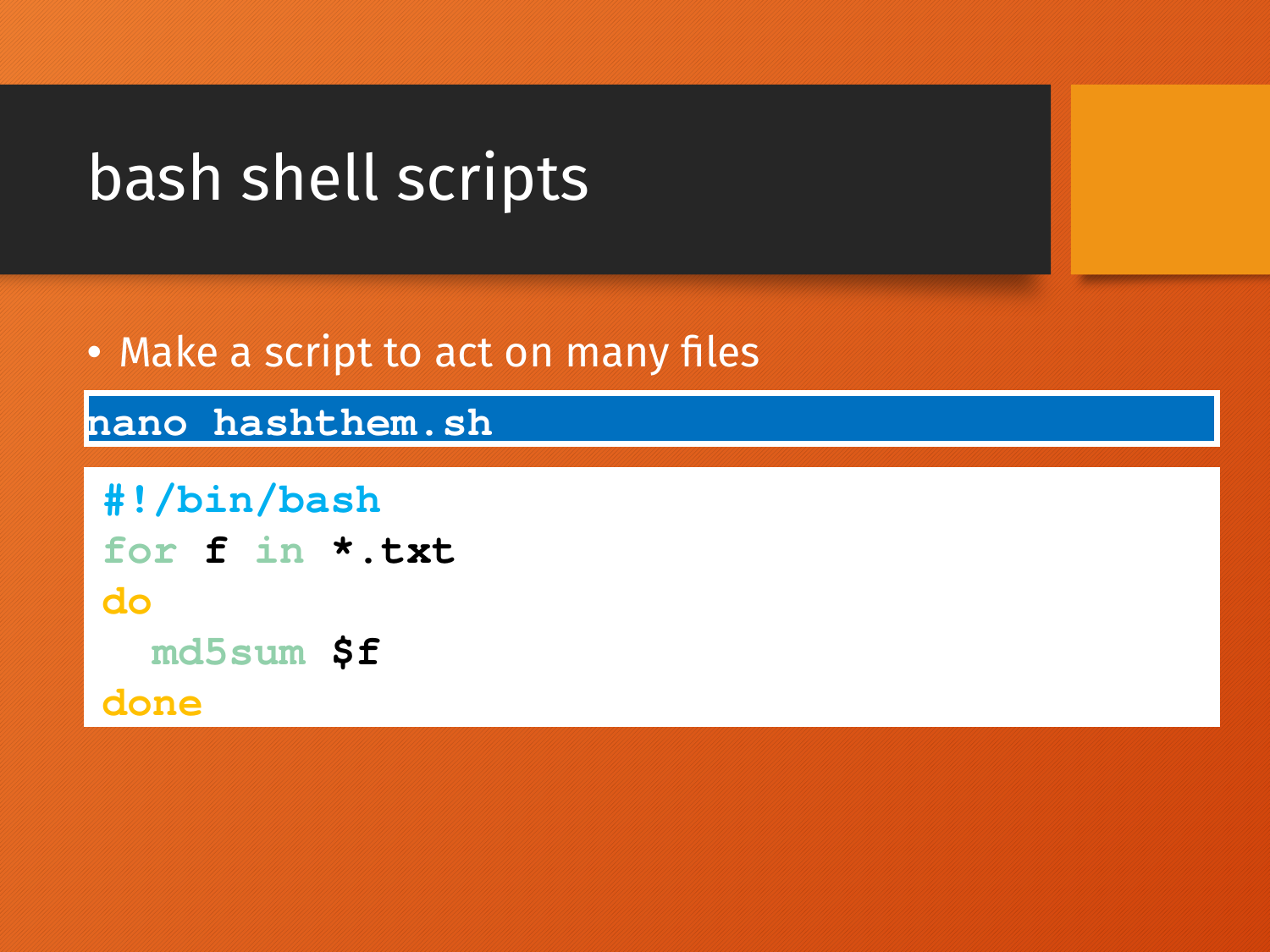

# bash shell scripts
Make a script to act on many files
Remember to chmod the file!

nano hashthem.sh
#!/bin/bash
for f in *.txt
do
  md5sum $f
done